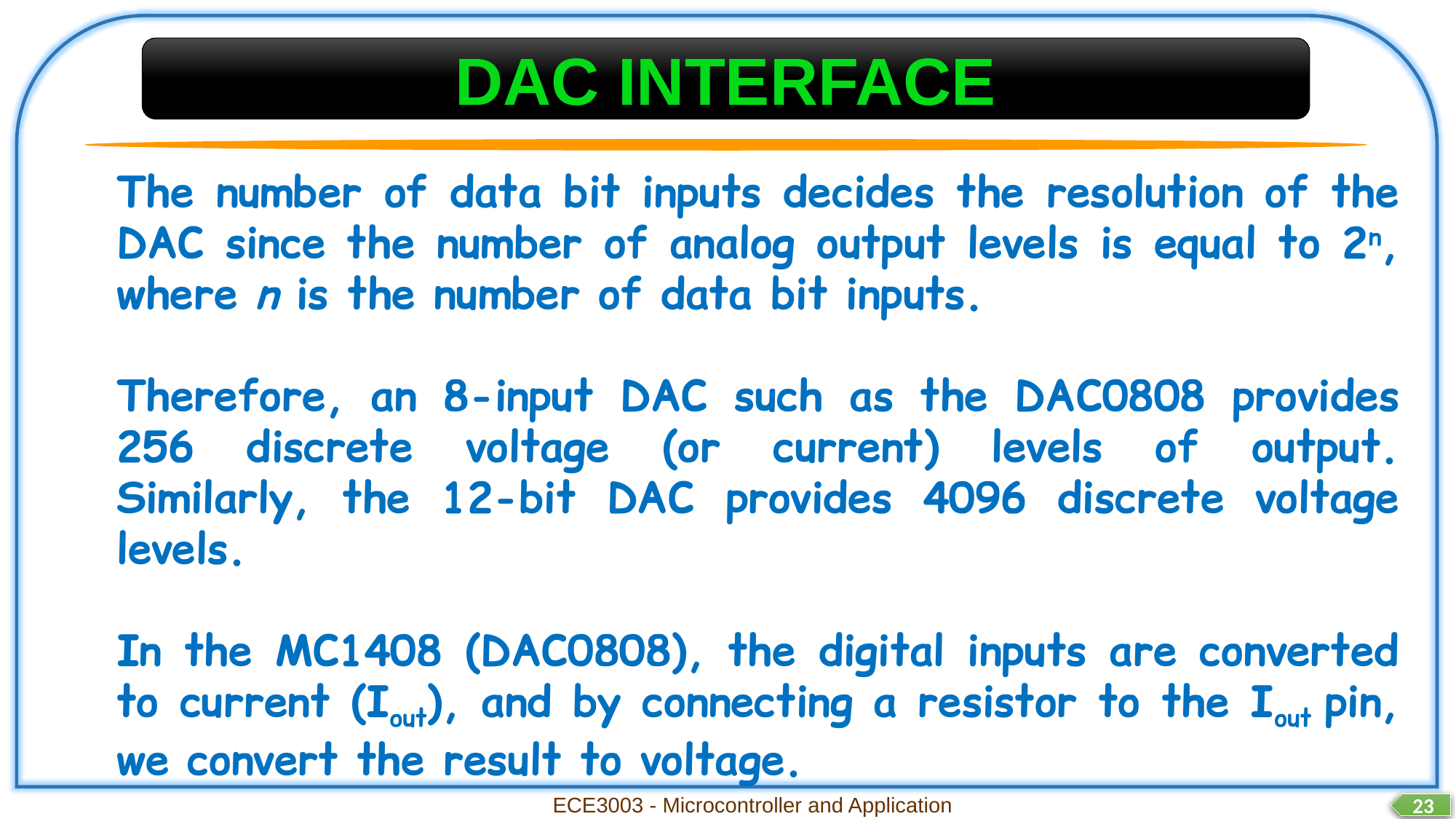

DAC INTERFACE

The number of data bit inputs decides the resolution of the DAC since the number of analog output levels is equal to 2n, where n is the number of data bit inputs.

Therefore, an 8-input DAC such as the DAC0808 provides 256 discrete voltage (or current) levels of output.
Similarly, the 12-bit DAC provides 4096 discrete voltage levels.

In the MC1408 (DAC0808), the digital inputs are converted to current (Iout), and by connecting a resistor to the Iout pin, we convert the result to voltage.
ECE3003 - Microcontroller and Application
23